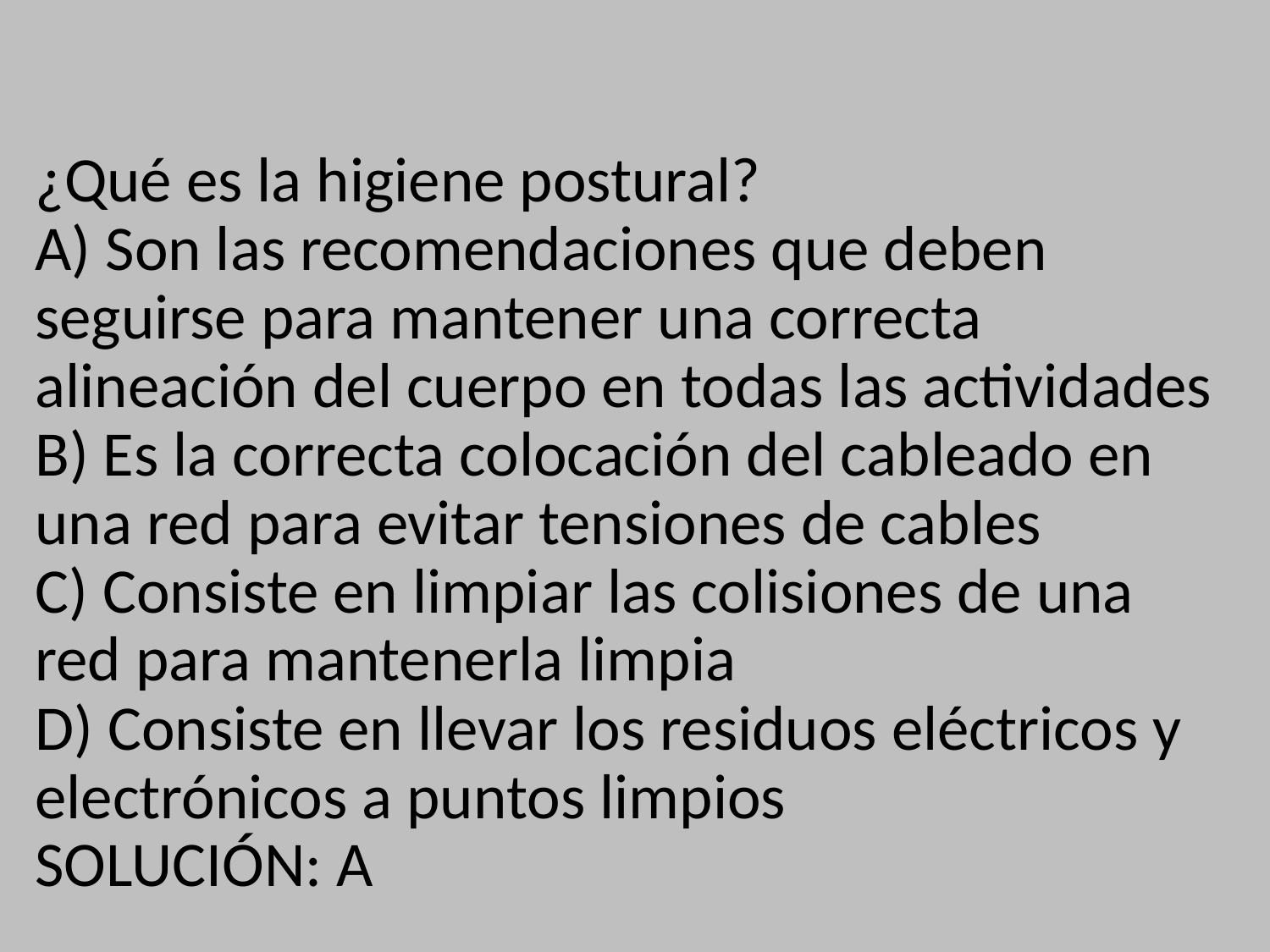

# ¿Qué es la higiene postural? A) Son las recomendaciones que deben seguirse para mantener una correcta alineación del cuerpo en todas las actividades B) Es la correcta colocación del cableado en una red para evitar tensiones de cables C) Consiste en limpiar las colisiones de una red para mantenerla limpia D) Consiste en llevar los residuos eléctricos y electrónicos a puntos limpios SOLUCIÓN: A